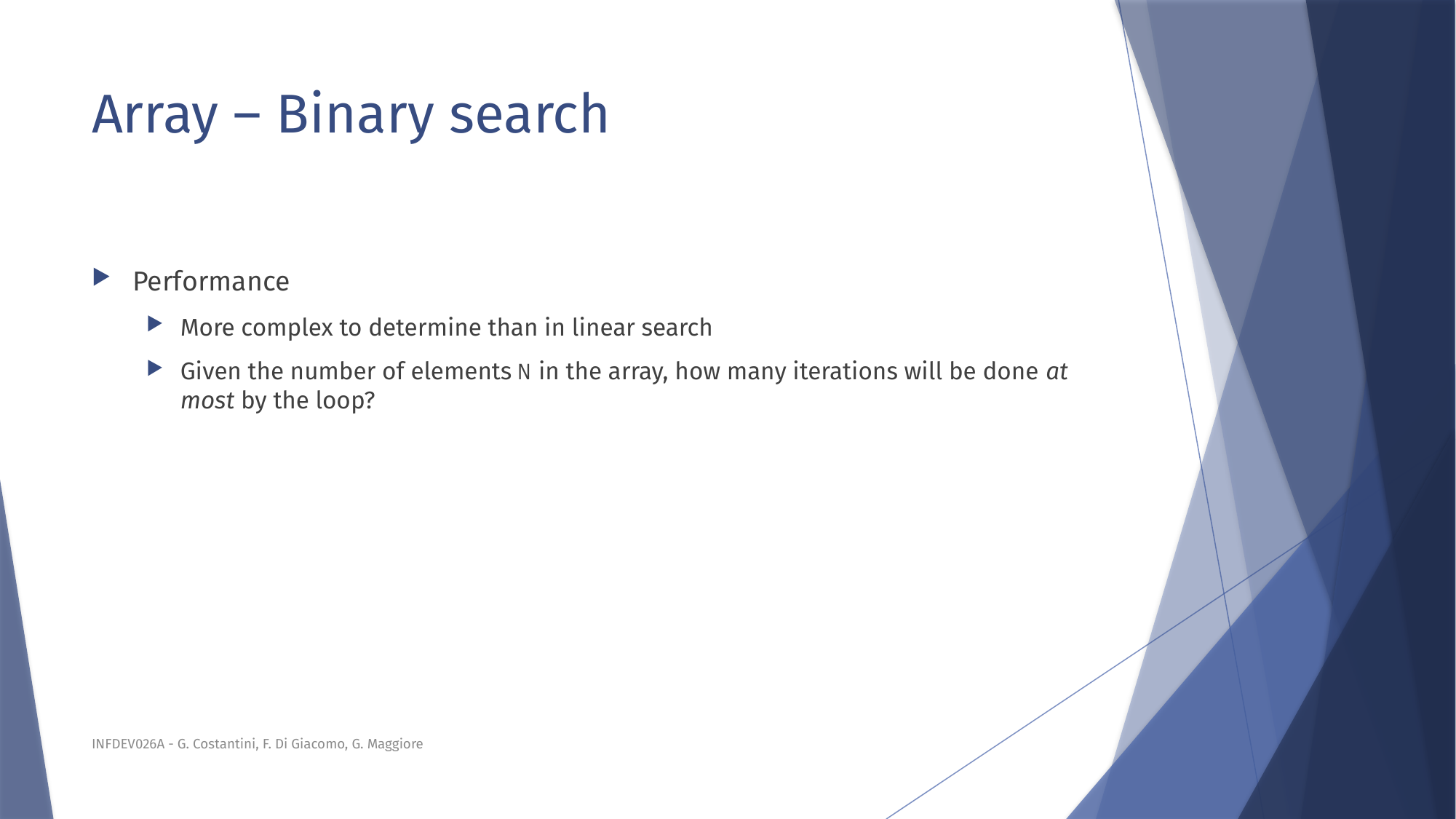

# Array – Binary search
Performance
More complex to determine than in linear search
Given the number of elements N in the array, how many iterations will be done at most by the loop?
INFDEV026A - G. Costantini, F. Di Giacomo, G. Maggiore